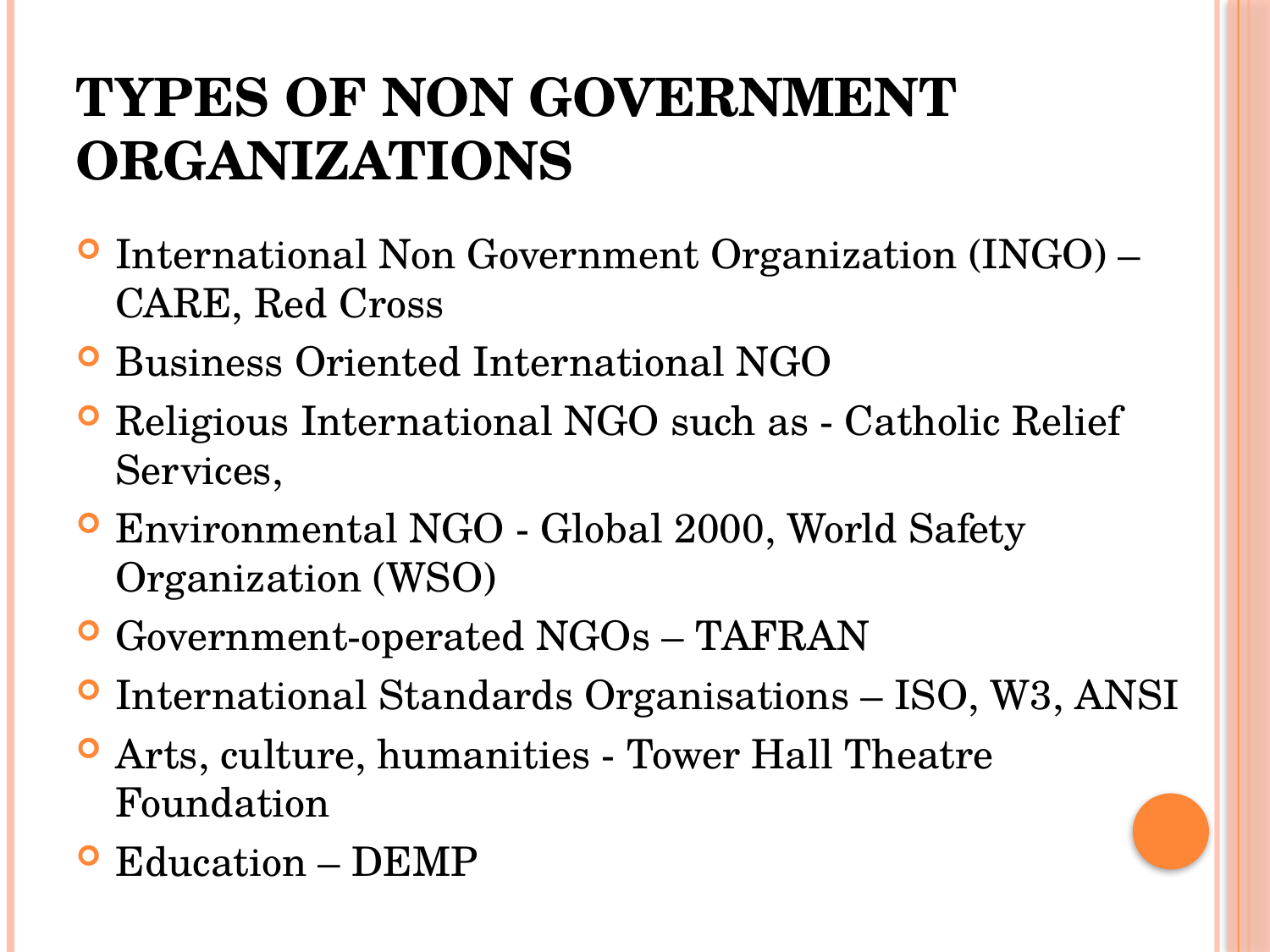

# Types of Non Government Organizations
International Non Government Organization (INGO) – CARE, Red Cross
Business Oriented International NGO
Religious International NGO such as - Catholic Relief Services,
Environmental NGO - Global 2000, World Safety Organization (WSO)
Government-operated NGOs – TAFRAN
International Standards Organisations – ISO, W3, ANSI
Arts, culture, humanities - Tower Hall Theatre Foundation
Education – DEMP